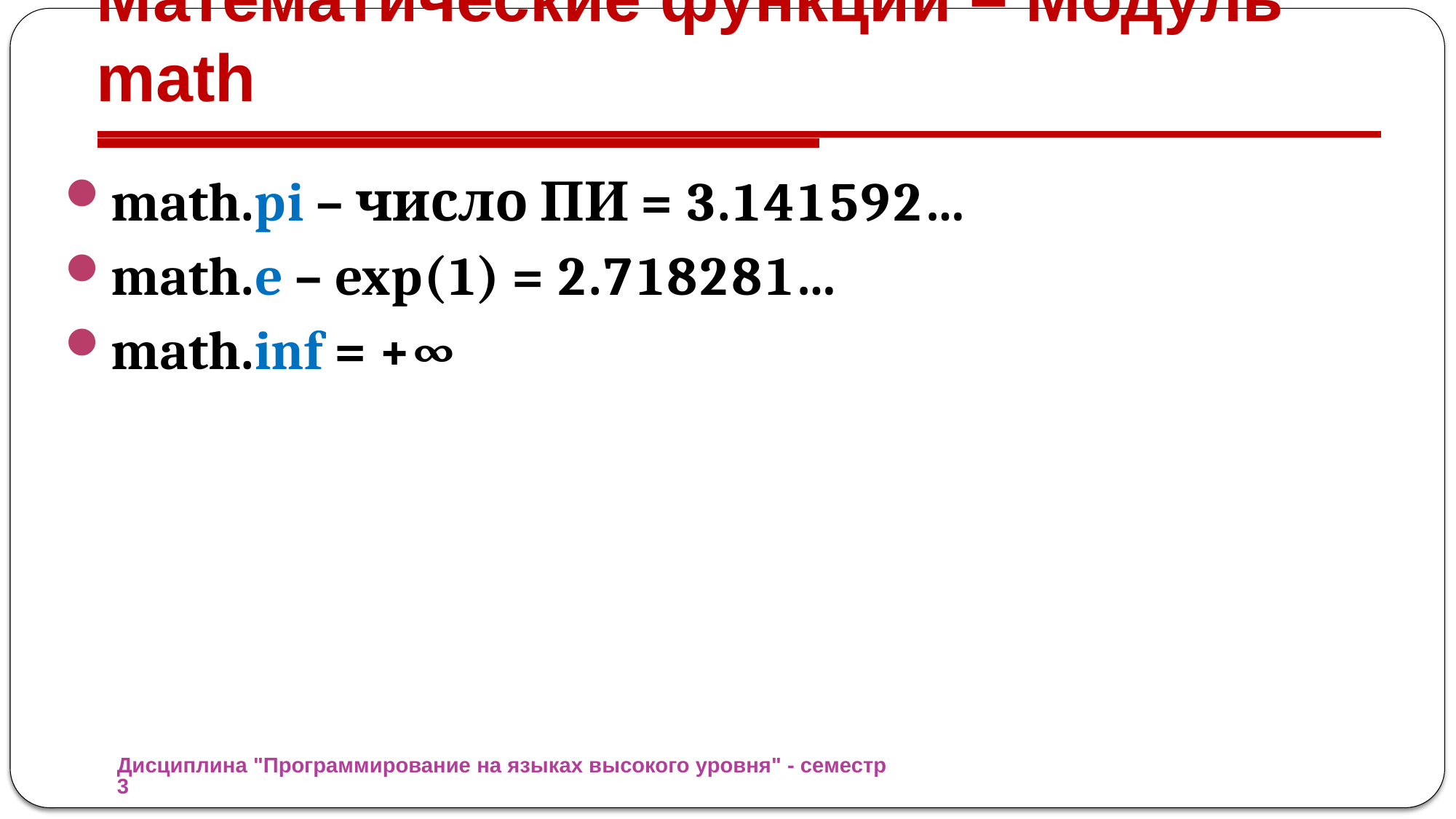

# Математические функции – Модуль math
math.pi – число ПИ = 3.141592…
math.e – exp(1) = 2.718281…
math.inf = +∞
Дисциплина "Программирование на языках высокого уровня" - семестр 3